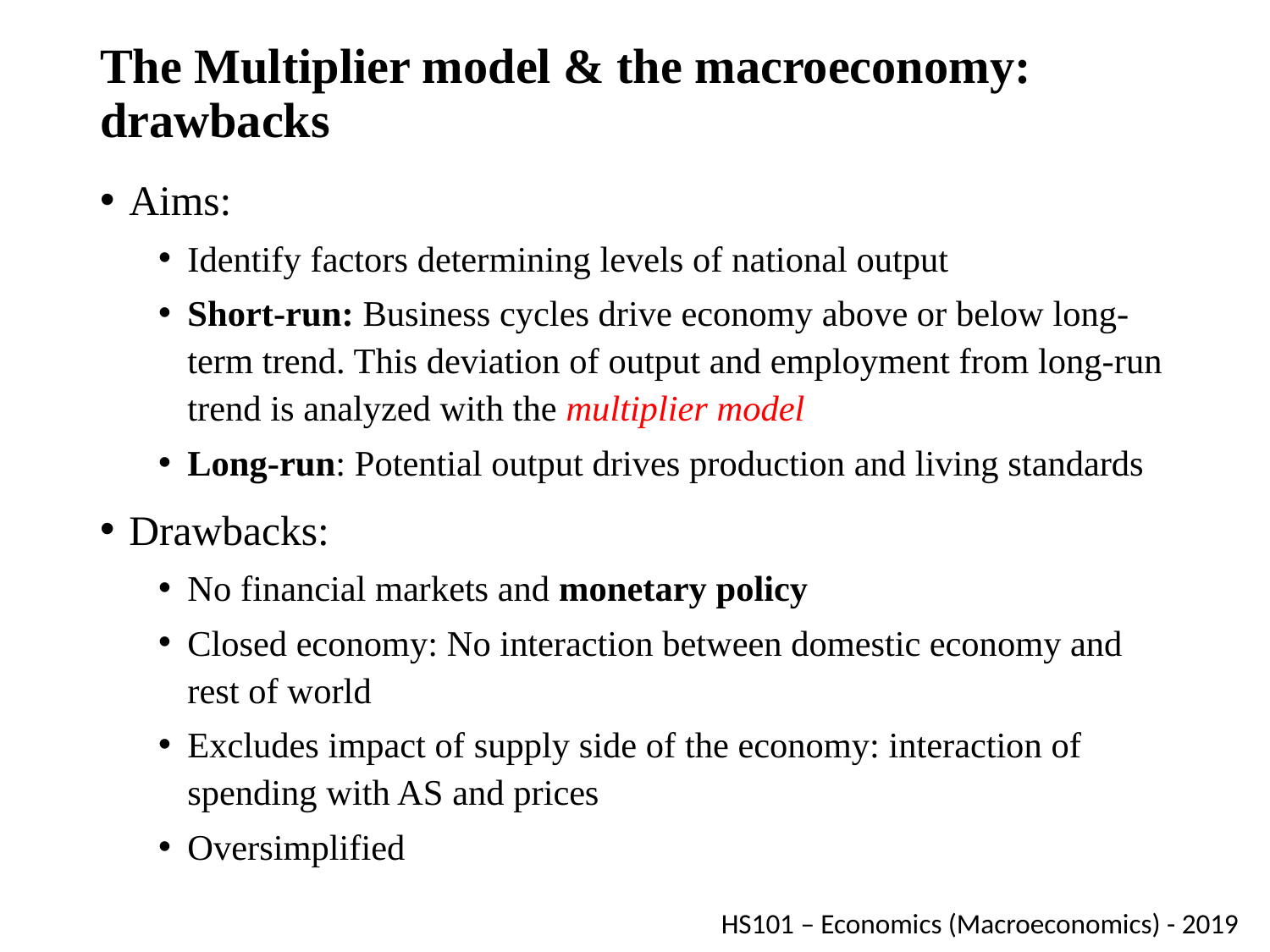

# The Multiplier model & the macroeconomy: drawbacks
Aims:
Identify factors determining levels of national output
Short-run: Business cycles drive economy above or below long-term trend. This deviation of output and employment from long-run trend is analyzed with the multiplier model
Long-run: Potential output drives production and living standards
Drawbacks:
No financial markets and monetary policy
Closed economy: No interaction between domestic economy and rest of world
Excludes impact of supply side of the economy: interaction of spending with AS and prices
Oversimplified

HS101 – Economics (Macroeconomics) - 2019